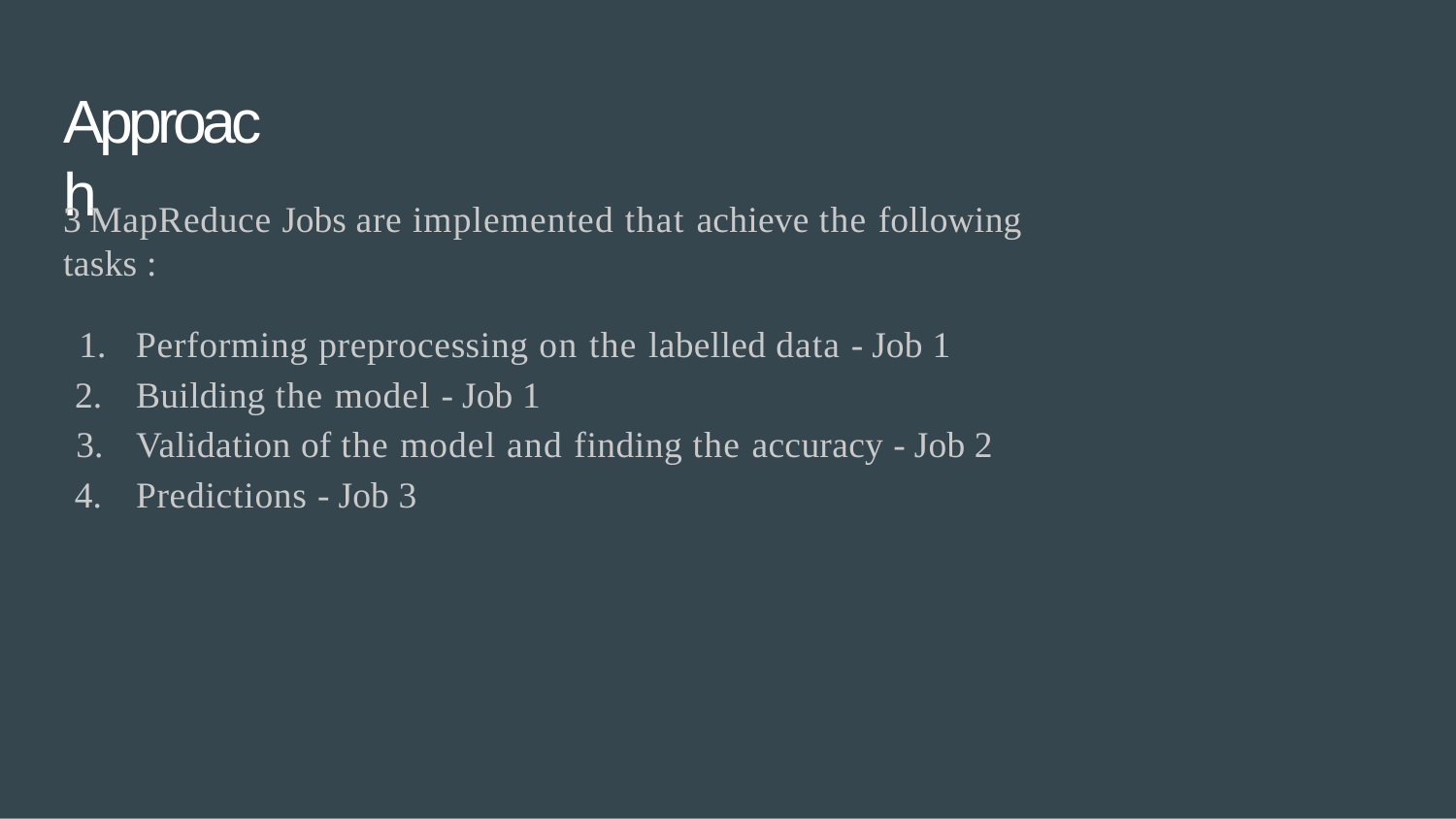

# Approach
3 MapReduce Jobs are implemented that achieve the following tasks :
Performing preprocessing on the labelled data - Job 1
Building the model - Job 1
Validation of the model and finding the accuracy - Job 2
Predictions - Job 3